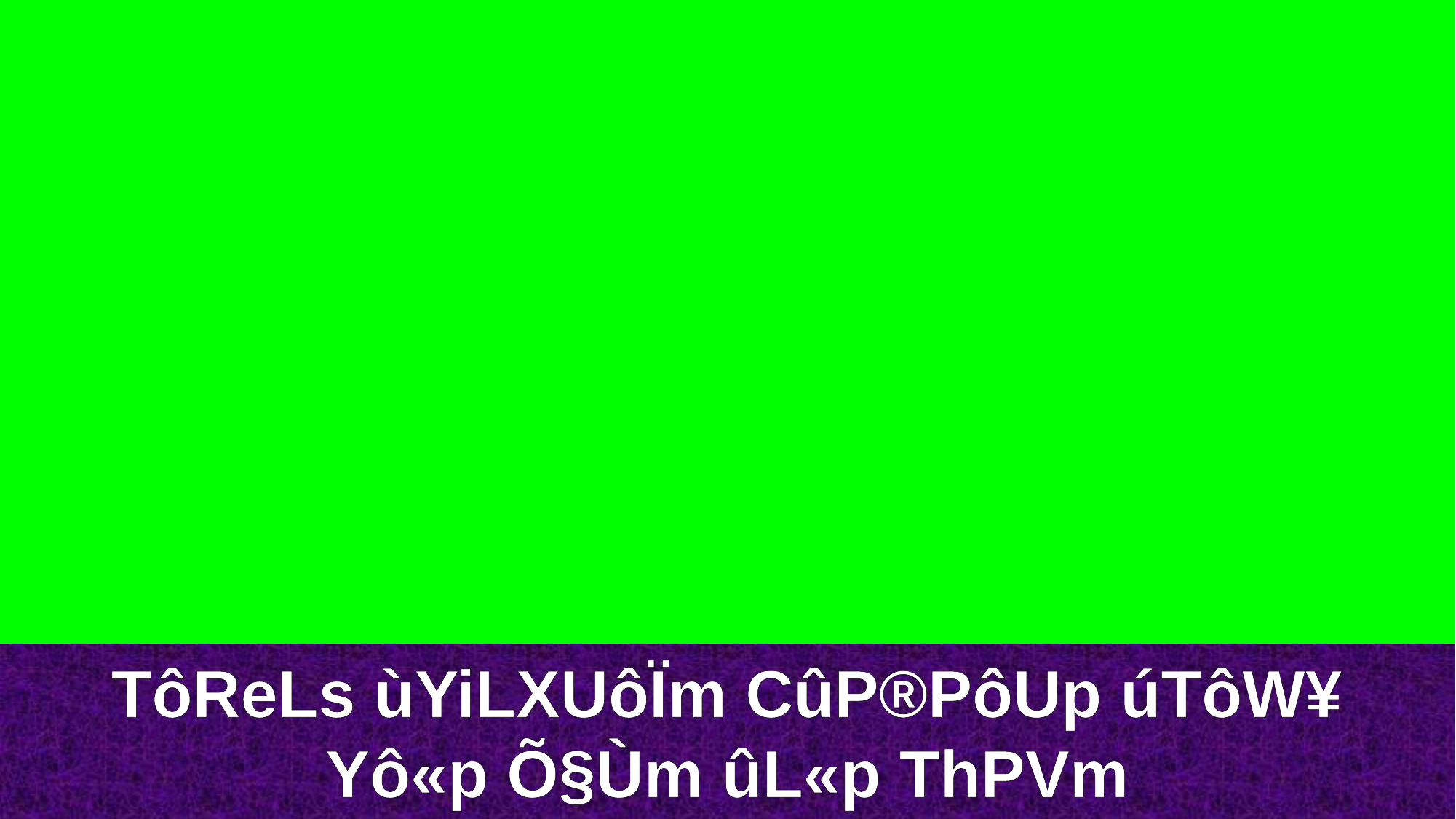

TôReLs ùYiLXUôÏm CûP®PôUp úTôW¥
Yô«p Õ§Ùm ûL«p ThPVm